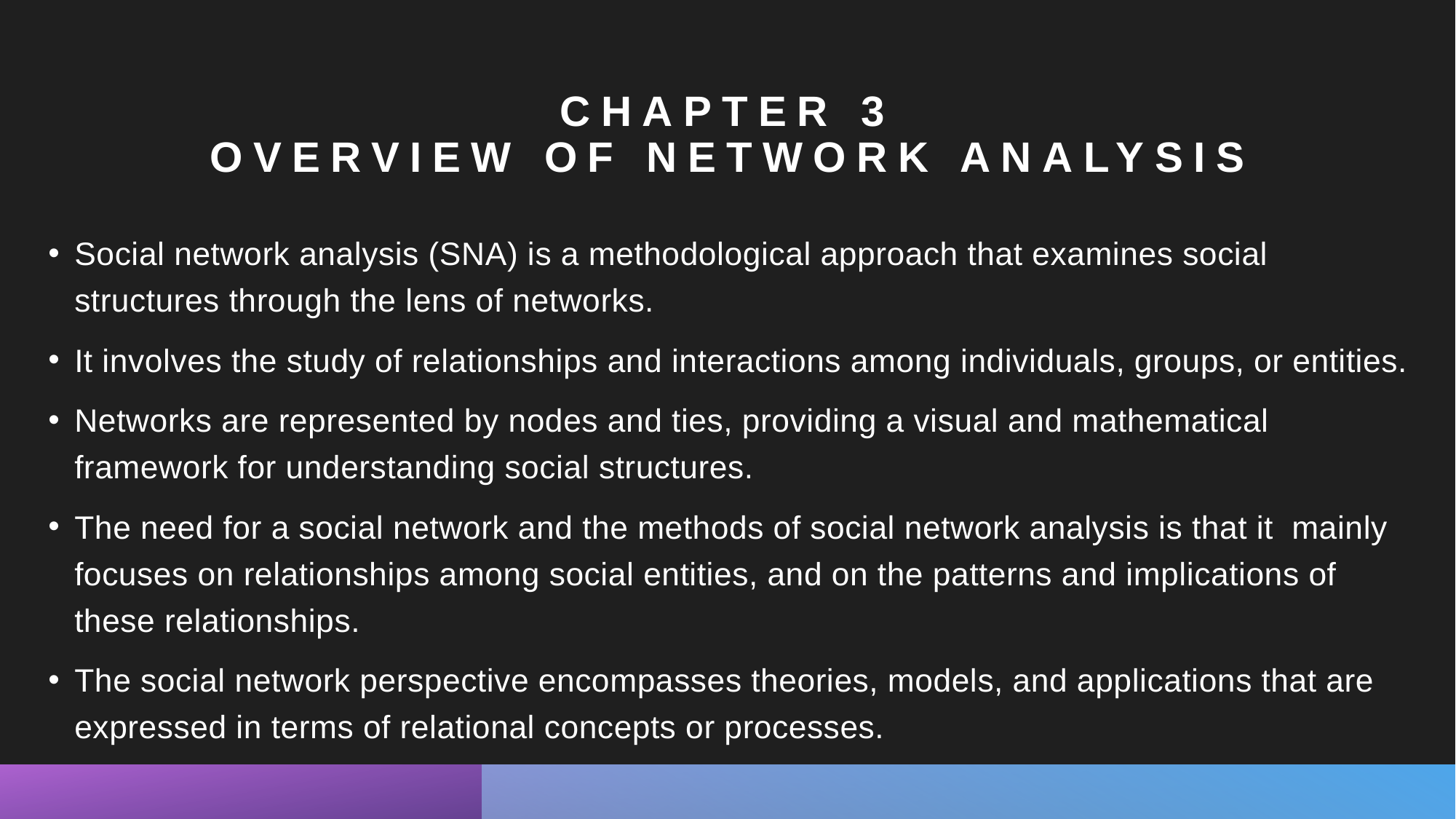

# CHAPTER 3 OVERVIEW OF NETWORK ANALYSIS
Social network analysis (SNA) is a methodological approach that examines social structures through the lens of networks.
It involves the study of relationships and interactions among individuals, groups, or entities.
Networks are represented by nodes and ties, providing a visual and mathematical framework for understanding social structures.
The need for a social network and the methods of social network analysis is that it  mainly focuses on relationships among social entities, and on the patterns and implications of these relationships.
The social network perspective encompasses theories, models, and applications that are expressed in terms of relational concepts or processes.